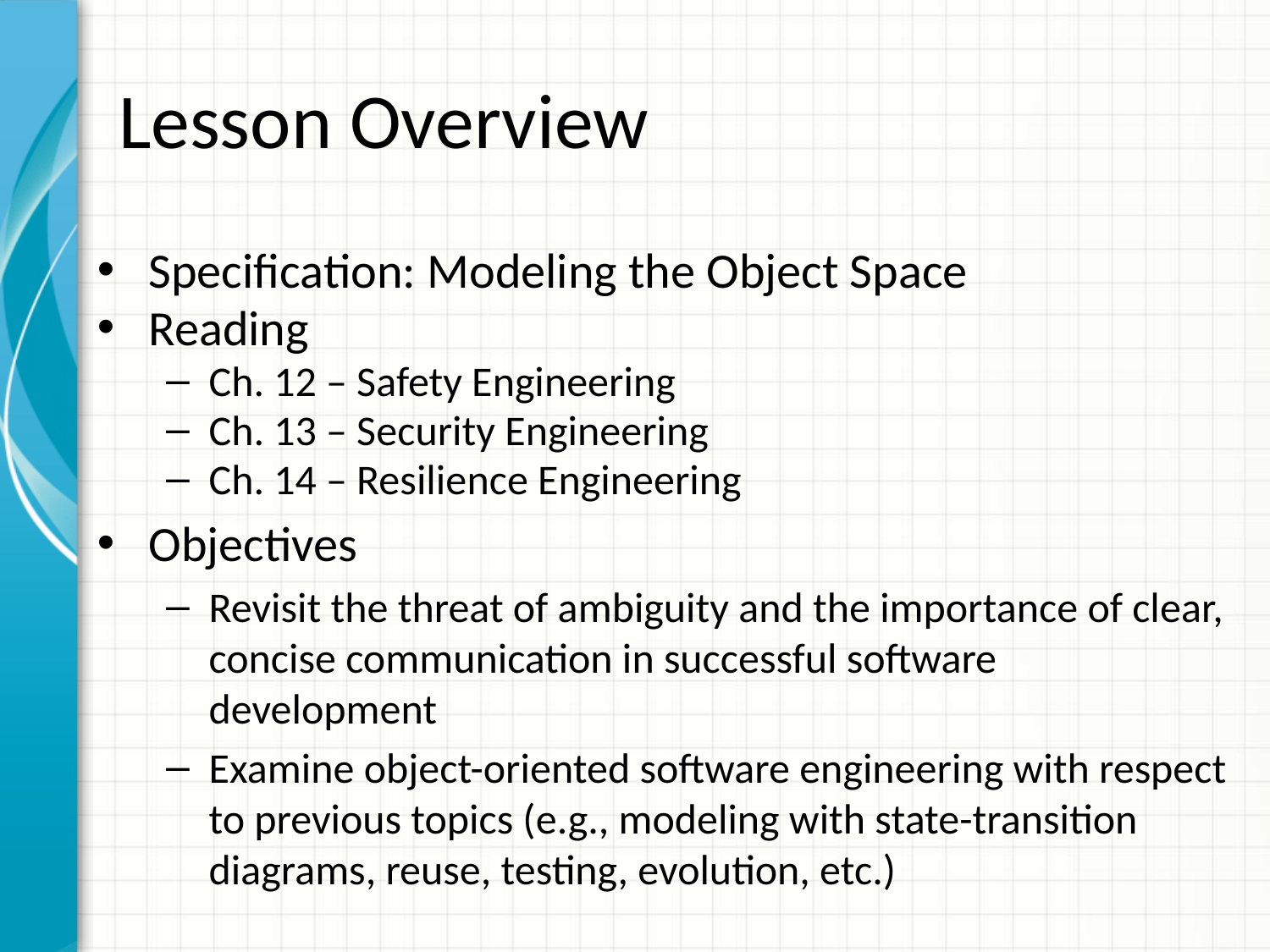

# Lesson Overview
Specification: Modeling the Object Space
Reading
Ch. 12 – Safety Engineering
Ch. 13 – Security Engineering
Ch. 14 – Resilience Engineering
Objectives
Revisit the threat of ambiguity and the importance of clear, concise communication in successful software development
Examine object-oriented software engineering with respect to previous topics (e.g., modeling with state-transition diagrams, reuse, testing, evolution, etc.)